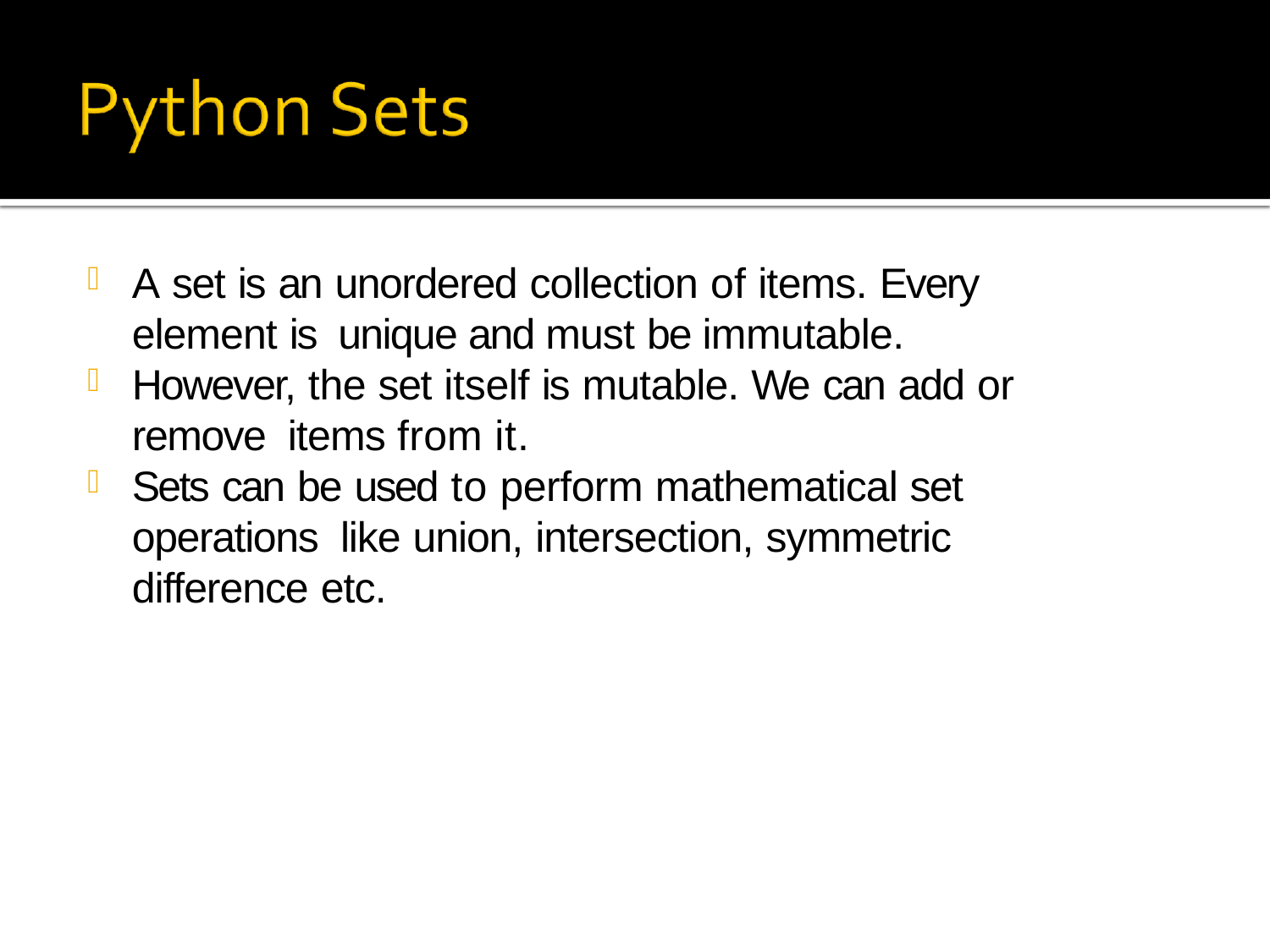

A set is an unordered collection of items. Every element is  unique and must be immutable.
However, the set itself is mutable. We can add or remove  items from it.
Sets can be used to perform mathematical set operations  like union, intersection, symmetric difference etc.